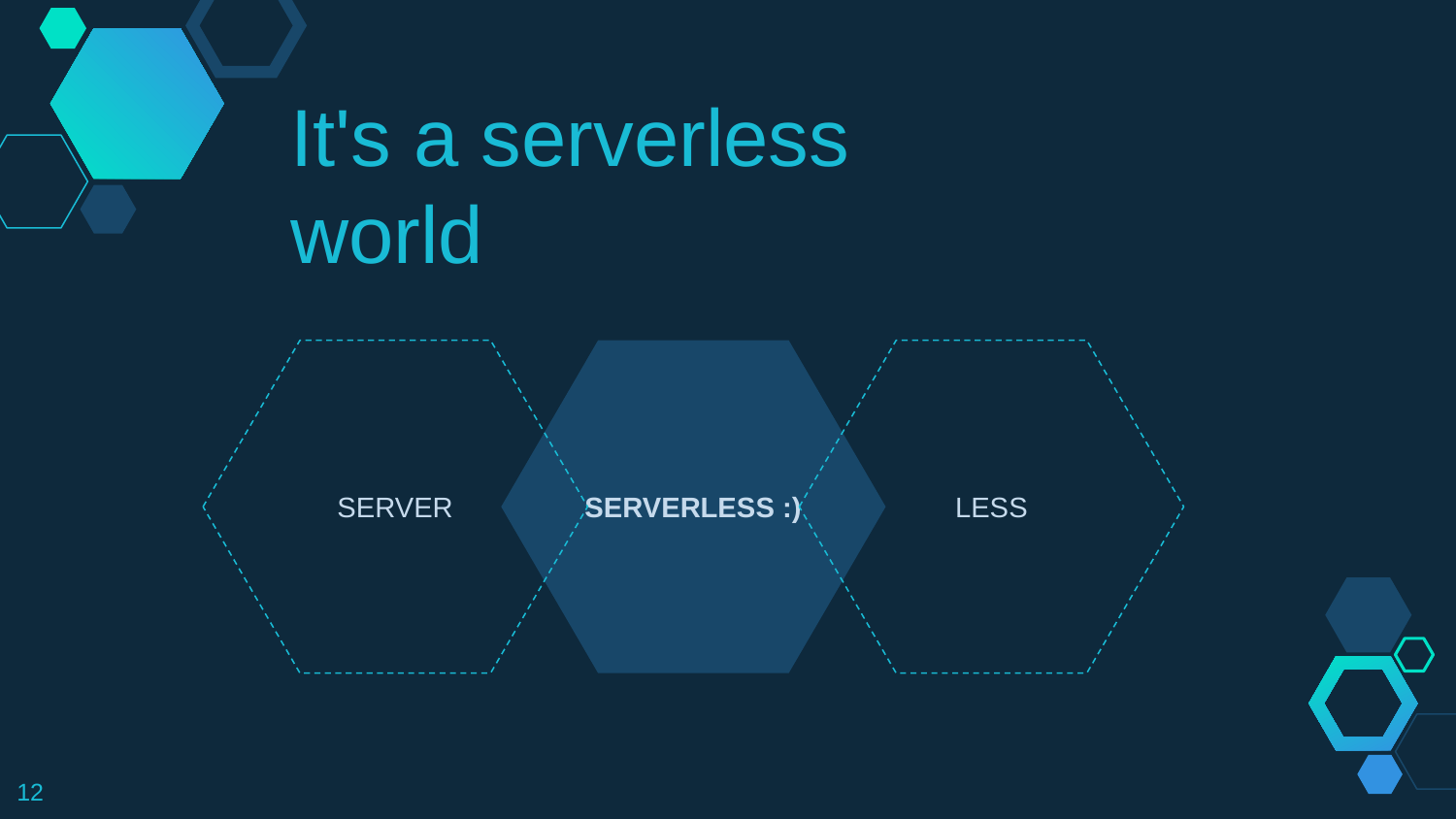

It's a serverless world
SERVER
SERVERLESS :)
LESS
12